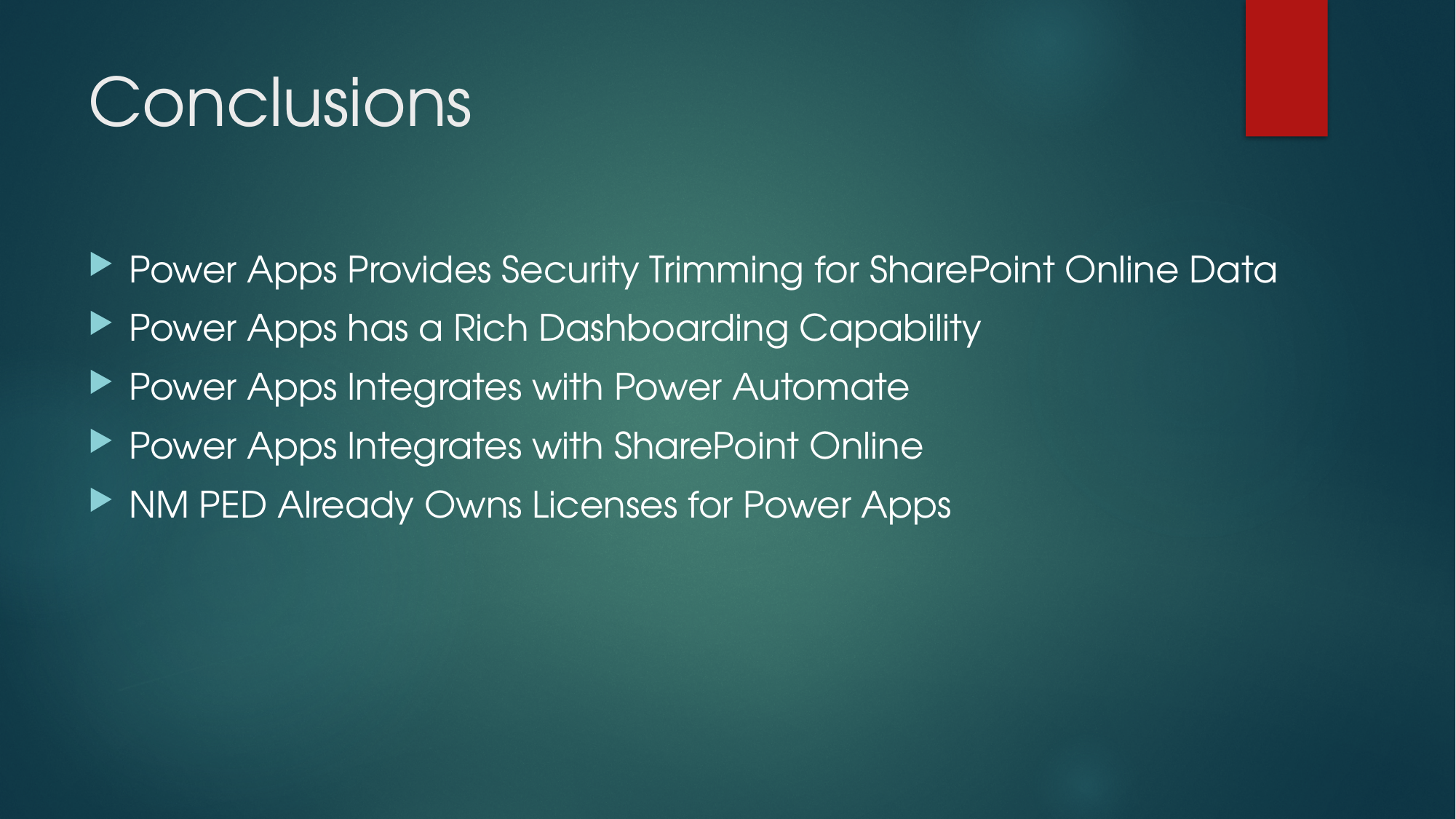

# Conclusions
Power Apps Provides Security Trimming for SharePoint Online Data
Power Apps has a Rich Dashboarding Capability
Power Apps Integrates with Power Automate
Power Apps Integrates with SharePoint Online
NM PED Already Owns Licenses for Power Apps